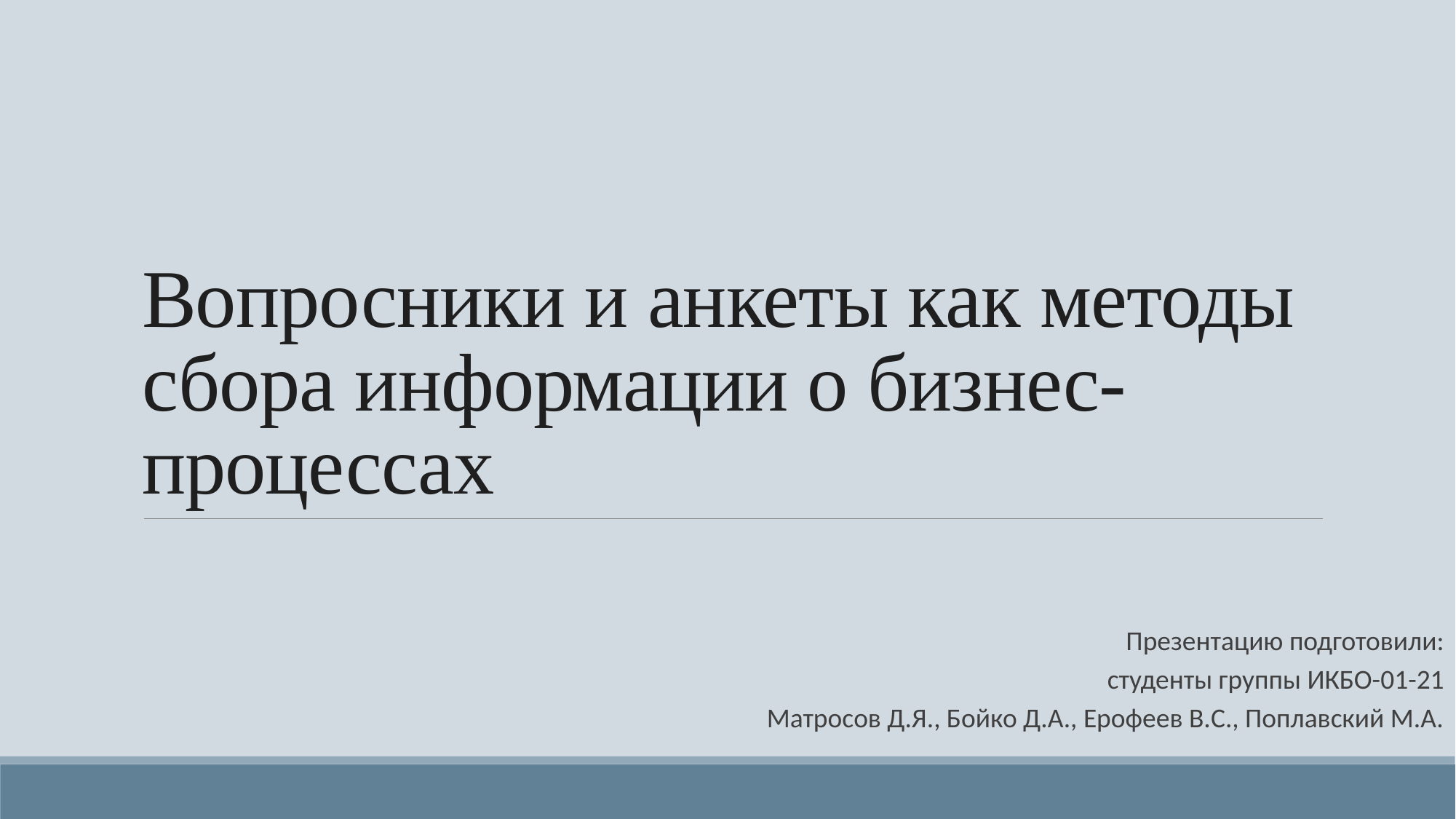

# Вопросники и анкеты как методы сбора информации о бизнес-процессах
Презентацию подготовили:
студенты группы ИКБО-01-21
Матросов Д.Я., Бойко Д.А., Ерофеев В.С., Поплавский М.А.